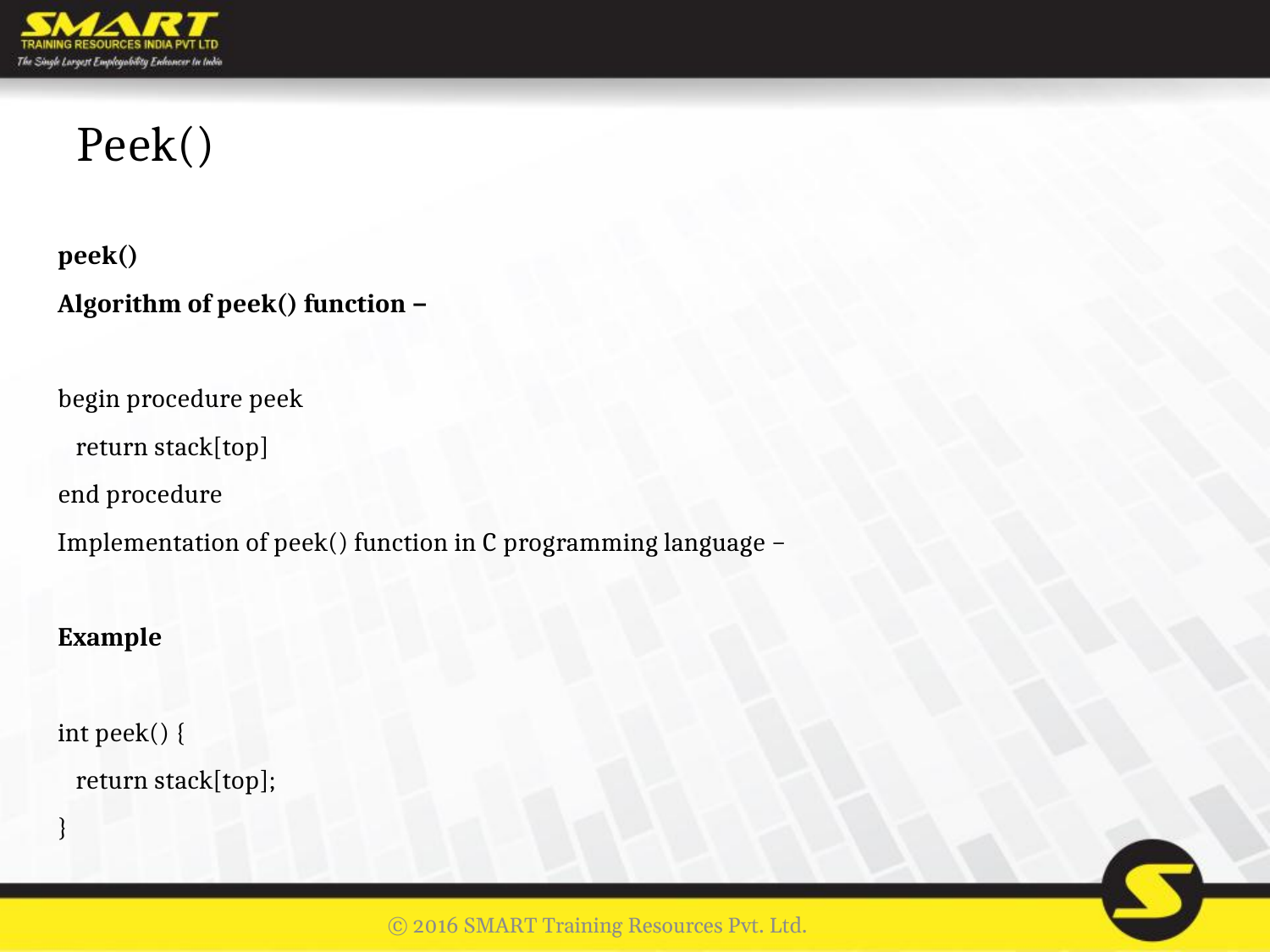

# Peek()
peek()
Algorithm of peek() function −

begin procedure peek
   return stack[top]
end procedure
Implementation of peek() function in C programming language −

Example

int peek() {
   return stack[top];
}
© 2016 SMART Training Resources Pvt. Ltd.